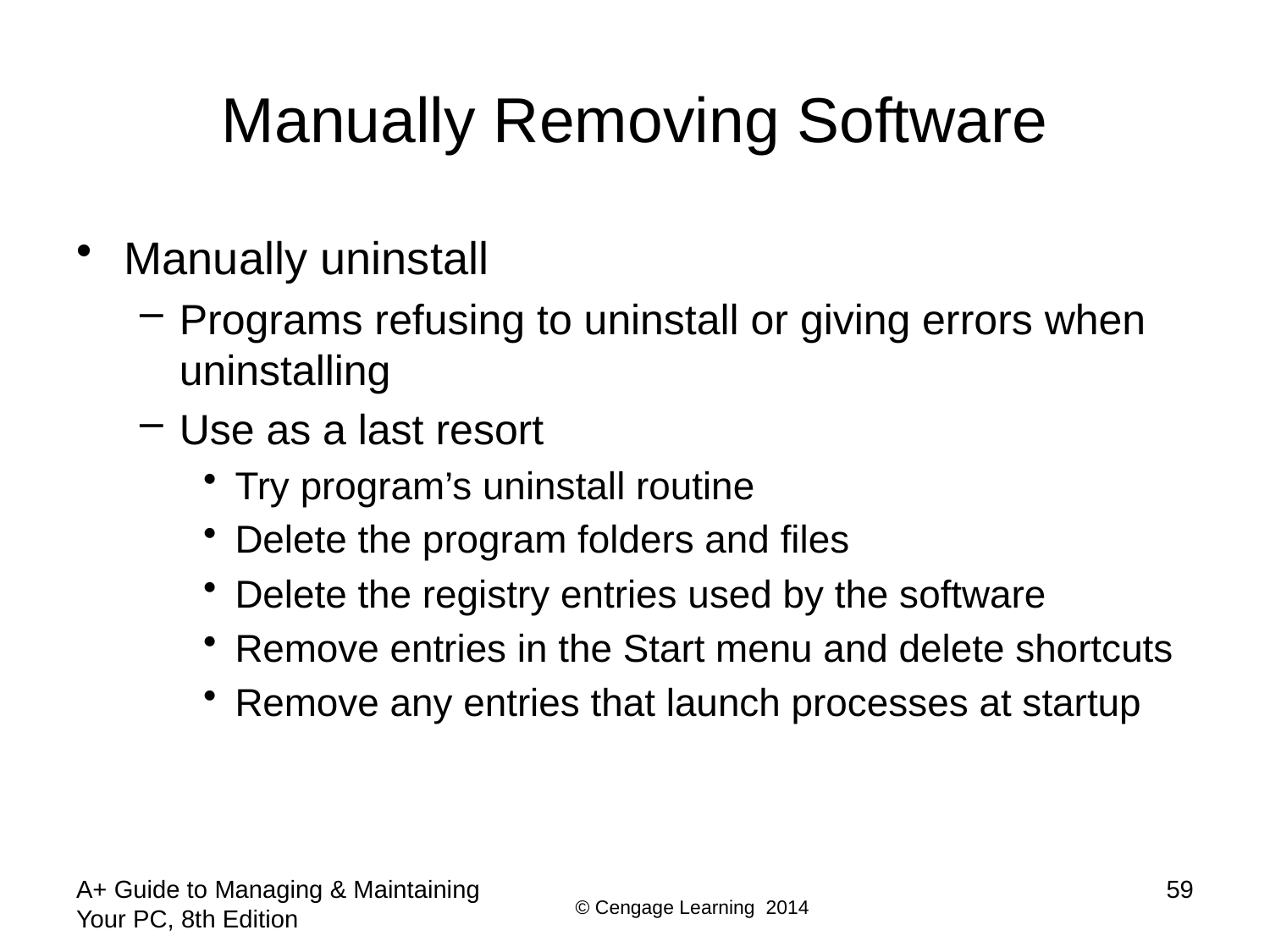

# Manually Removing Software
Manually uninstall
Programs refusing to uninstall or giving errors when uninstalling
Use as a last resort
Try program’s uninstall routine
Delete the program folders and files
Delete the registry entries used by the software
Remove entries in the Start menu and delete shortcuts
Remove any entries that launch processes at startup

A+ Guide to Managing & Maintaining Your PC, 8th Edition
59